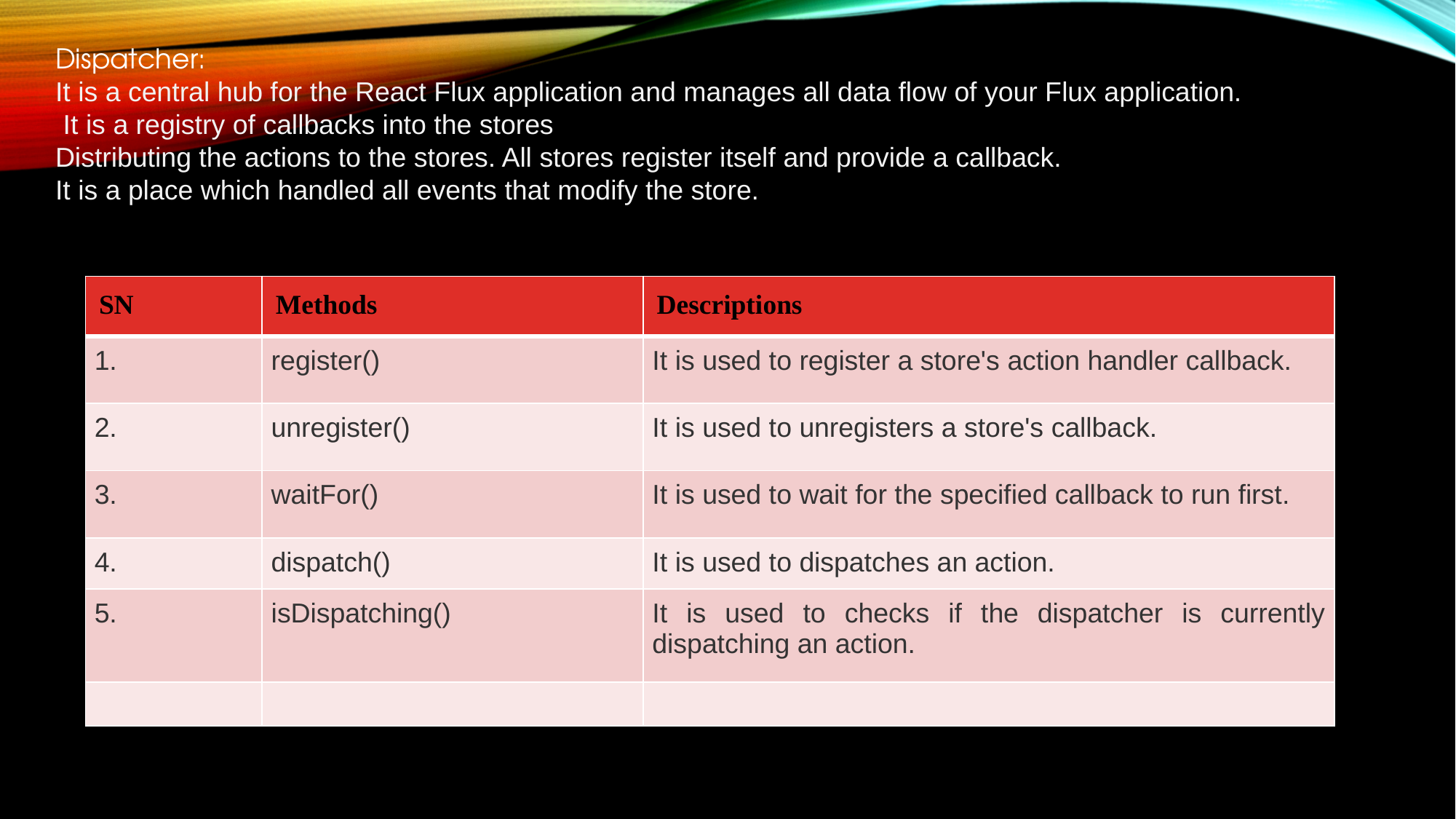

Dispatcher:
It is a central hub for the React Flux application and manages all data flow of your Flux application.
 It is a registry of callbacks into the stores
Distributing the actions to the stores. All stores register itself and provide a callback.
It is a place which handled all events that modify the store.
| SN | Methods | Descriptions |
| --- | --- | --- |
| 1. | register() | It is used to register a store's action handler callback. |
| 2. | unregister() | It is used to unregisters a store's callback. |
| 3. | waitFor() | It is used to wait for the specified callback to run first. |
| 4. | dispatch() | It is used to dispatches an action. |
| 5. | isDispatching() | It is used to checks if the dispatcher is currently dispatching an action. |
|  |  |  |